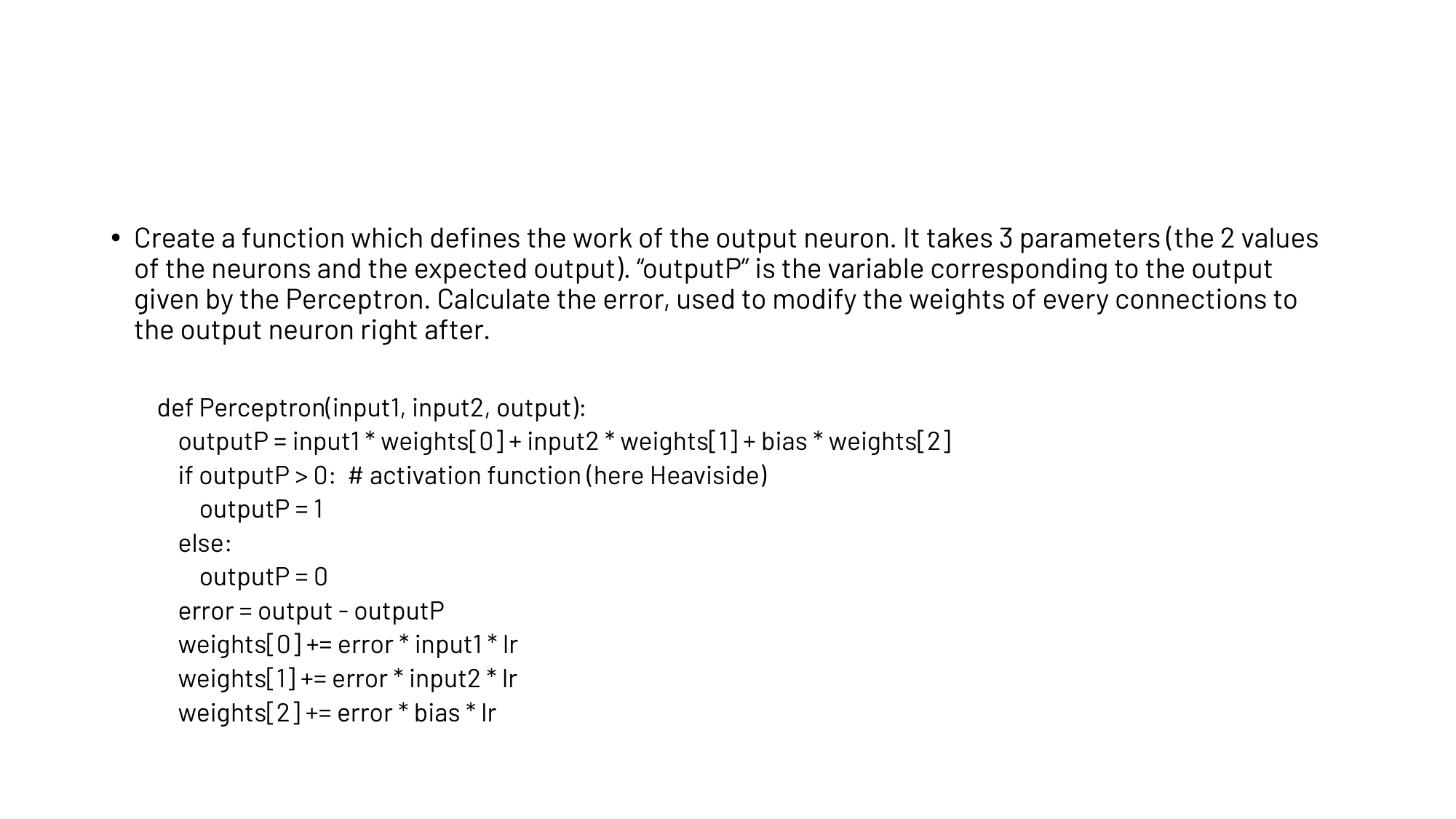

#
Create a function which defines the work of the output neuron. It takes 3 parameters (the 2 values of the neurons and the expected output). “outputP” is the variable corresponding to the output given by the Perceptron. Calculate the error, used to modify the weights of every connections to the output neuron right after.

def Perceptron(input1, input2, output):
    outputP = input1 * weights[0] + input2 * weights[1] + bias * weights[2]
    if outputP > 0:  # activation function (here Heaviside)
        outputP = 1
    else:
        outputP = 0
    error = output - outputP
    weights[0] += error * input1 * lr
    weights[1] += error * input2 * lr
    weights[2] += error * bias * lr